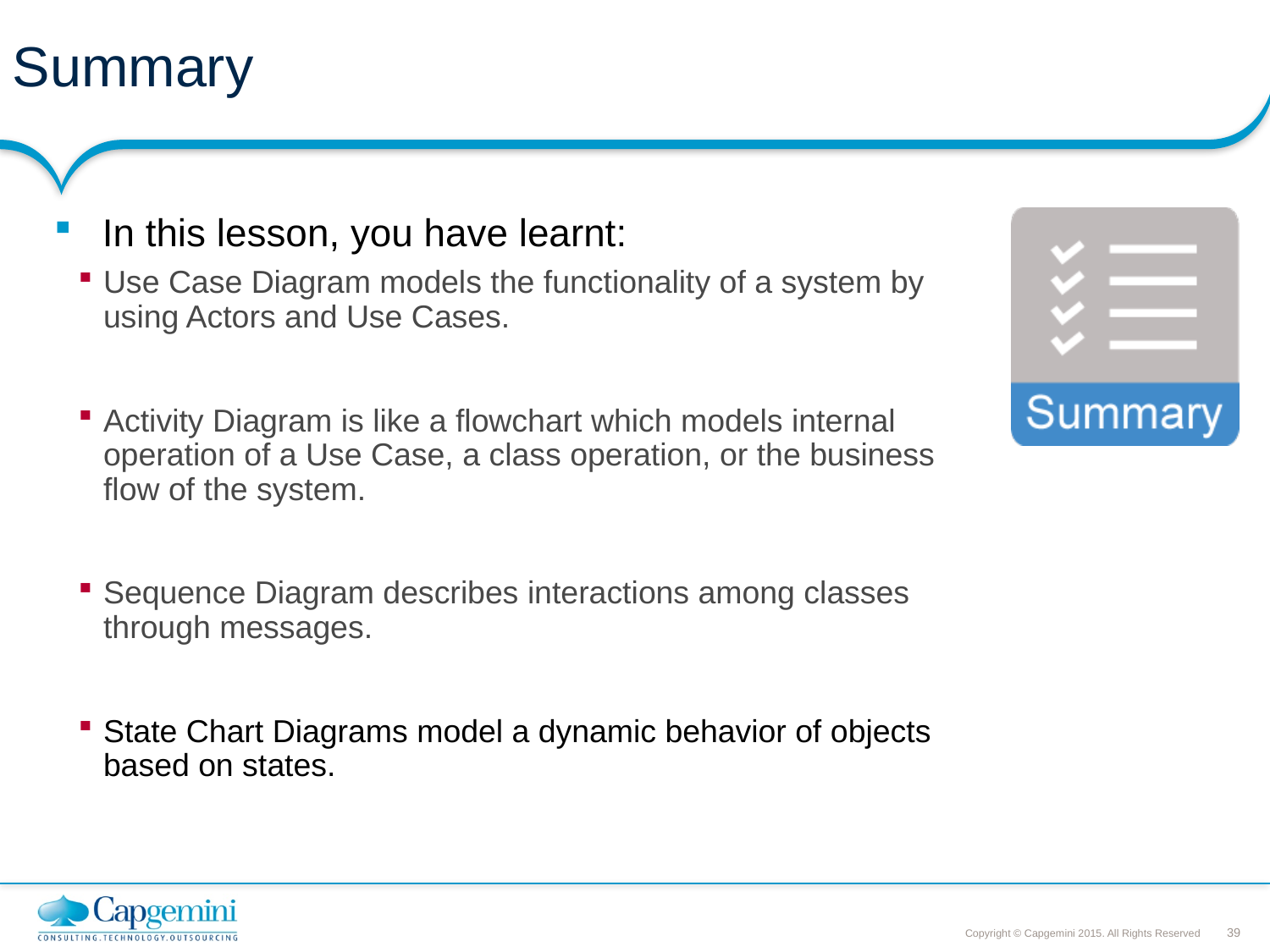

# Summary
In this lesson, you have learnt:
Use Case Diagram models the functionality of a system by using Actors and Use Cases.

Activity Diagram is like a flowchart which models internal operation of a Use Case, a class operation, or the business flow of the system.

Sequence Diagram describes interactions among classes through messages.

State Chart Diagrams model a dynamic behavior of objects based on states.